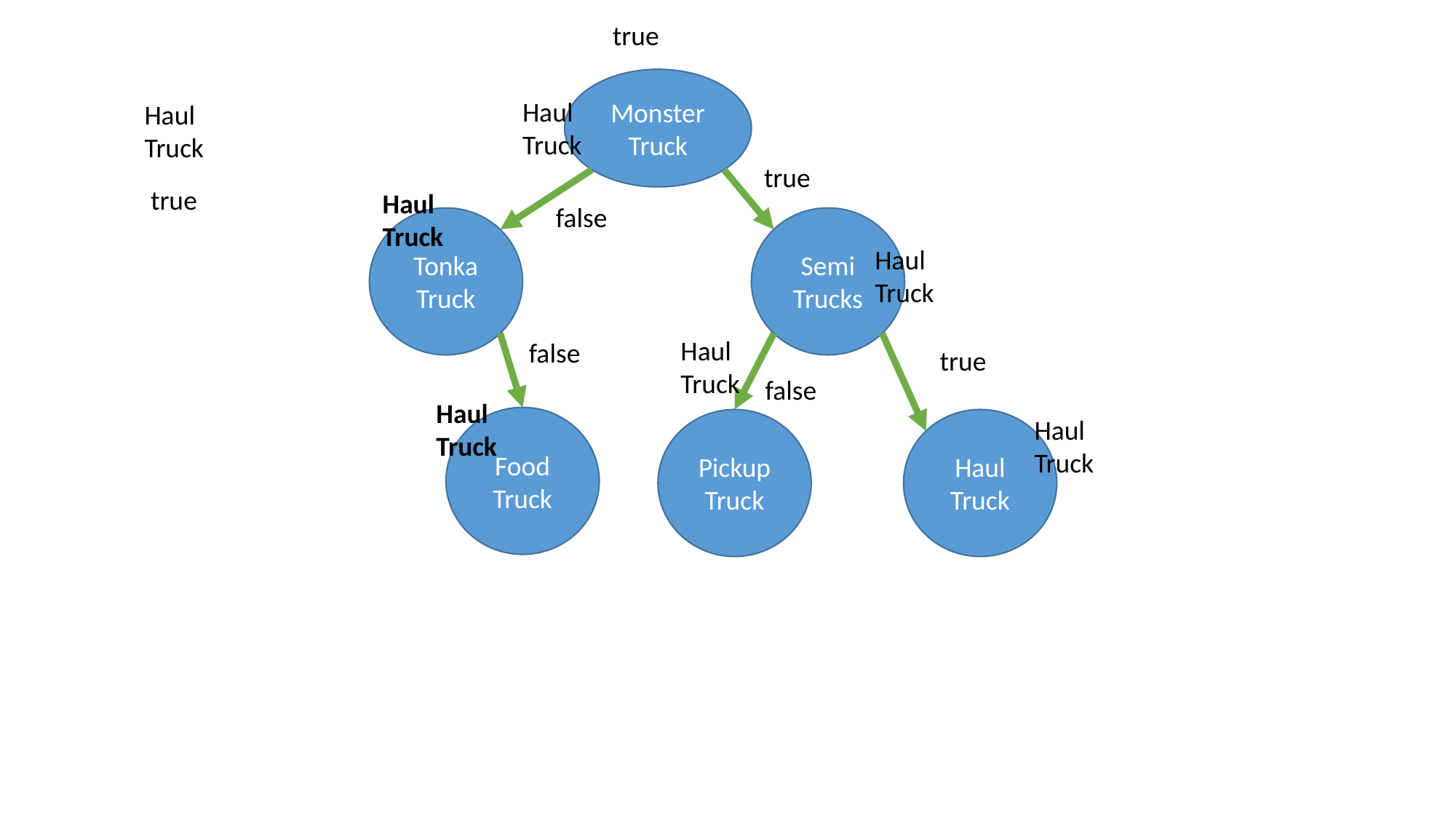

true
Monster Truck
Haul
Truck
Haul
Truck
true
true
Haul
Truck
false
Tonka Truck
Semi Trucks
Haul
Truck
Haul
Truck
false
true
false
Haul
Truck
Food Truck
Haul
Truck
Haul Truck
Pickup Truck